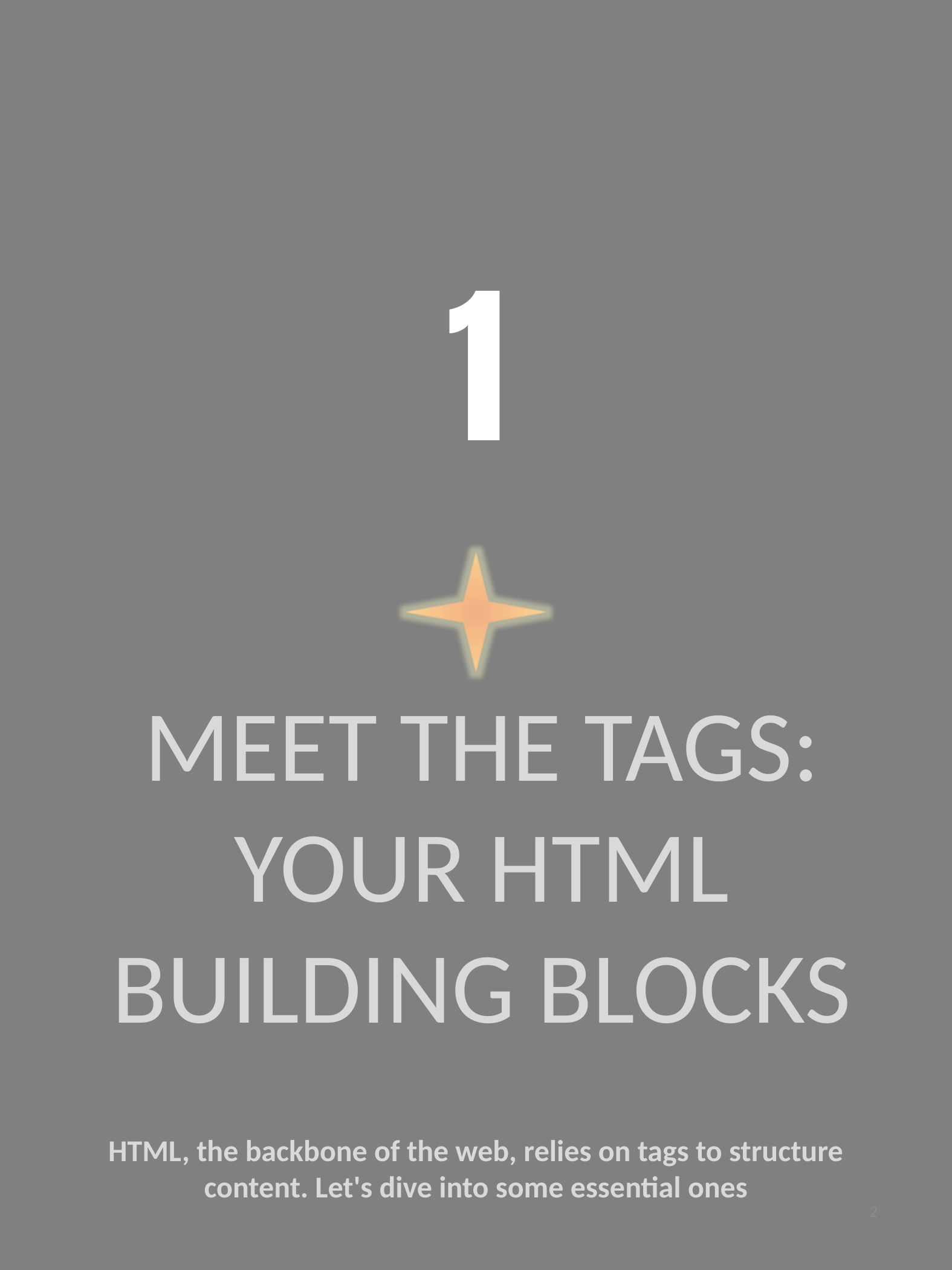

1

MEET THE TAGS: YOUR HTML BUILDING BLOCKS
HTML, the backbone of the web, relies on tags to structure content. Let's dive into some essential ones
2